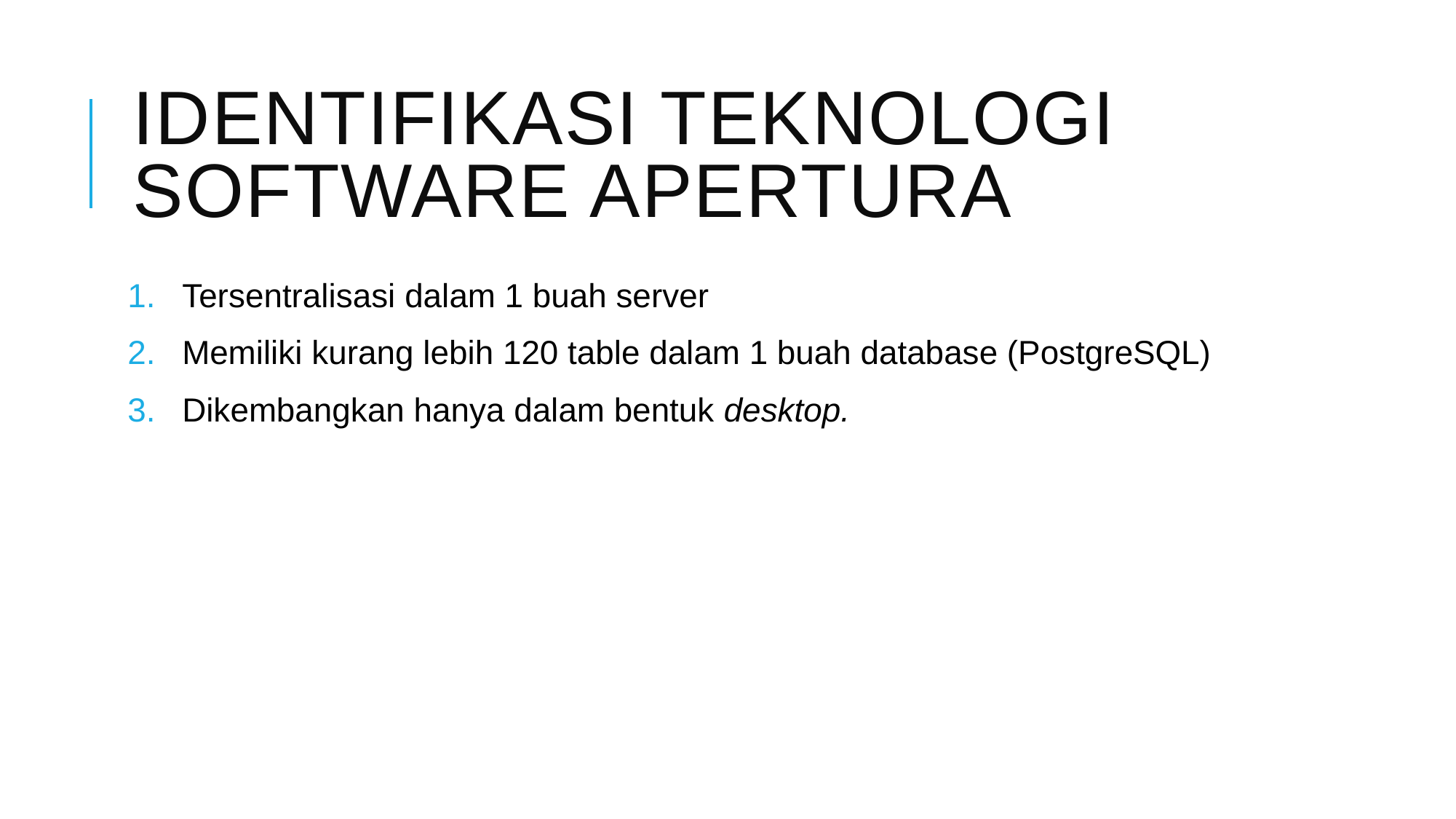

# Identifikasi teknologi software apertura
Tersentralisasi dalam 1 buah server
Memiliki kurang lebih 120 table dalam 1 buah database (PostgreSQL)
Dikembangkan hanya dalam bentuk desktop.